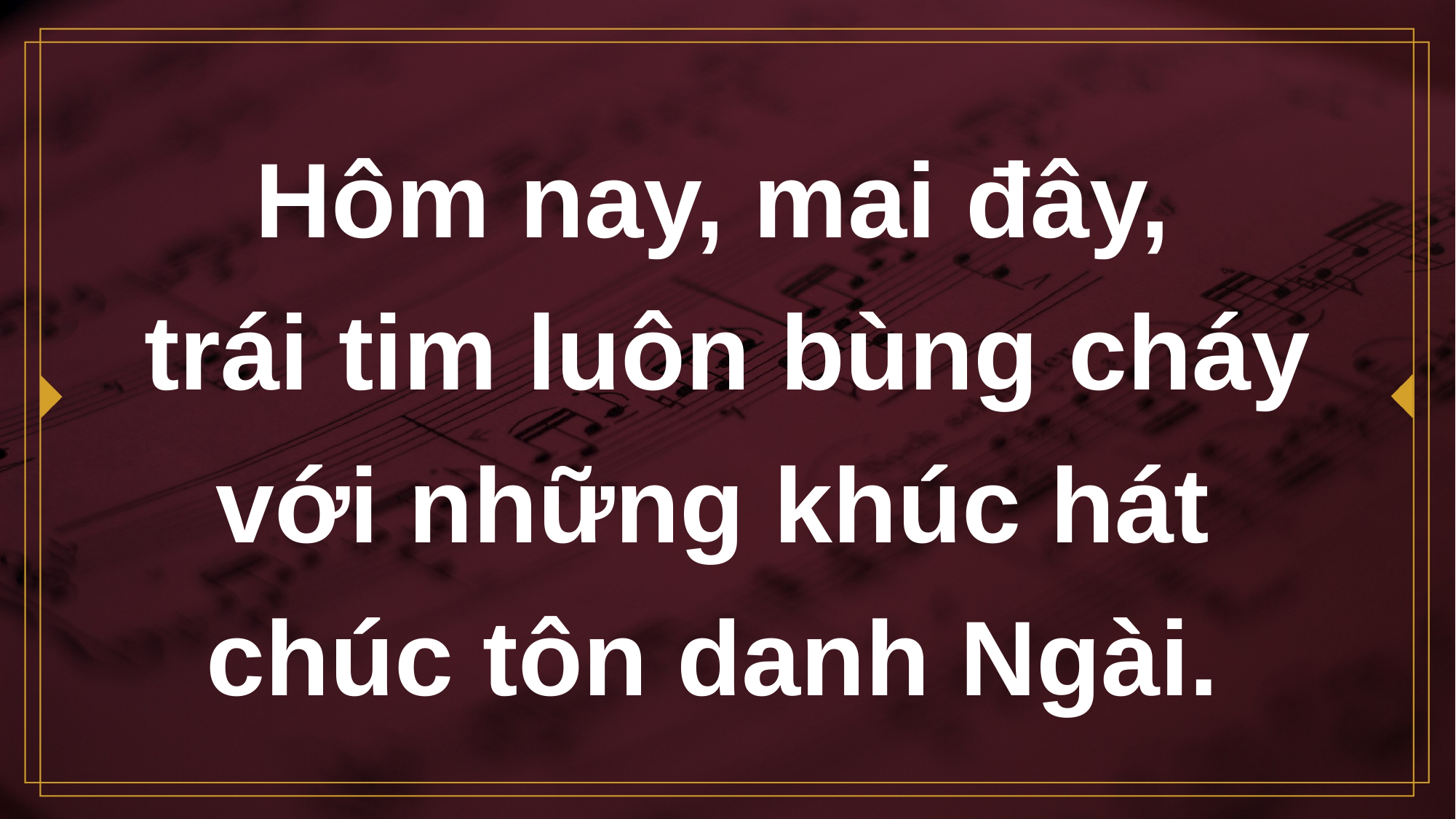

# Hôm nay, mai đây, trái tim luôn bùng cháy với những khúc hát chúc tôn danh Ngài.